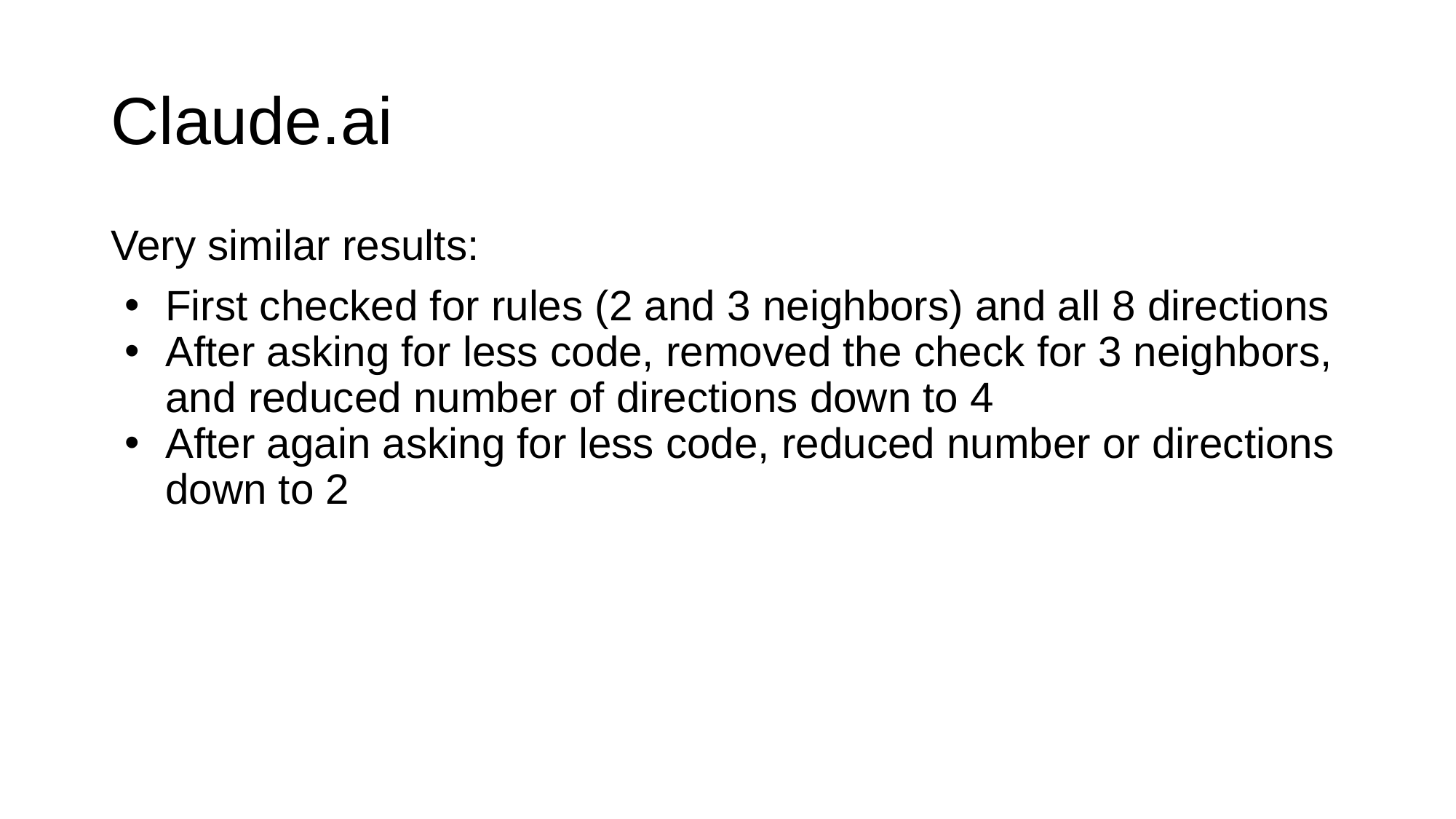

# Claude.ai
Very similar results:
First checked for rules (2 and 3 neighbors) and all 8 directions
After asking for less code, removed the check for 3 neighbors, and reduced number of directions down to 4
After again asking for less code, reduced number or directions down to 2